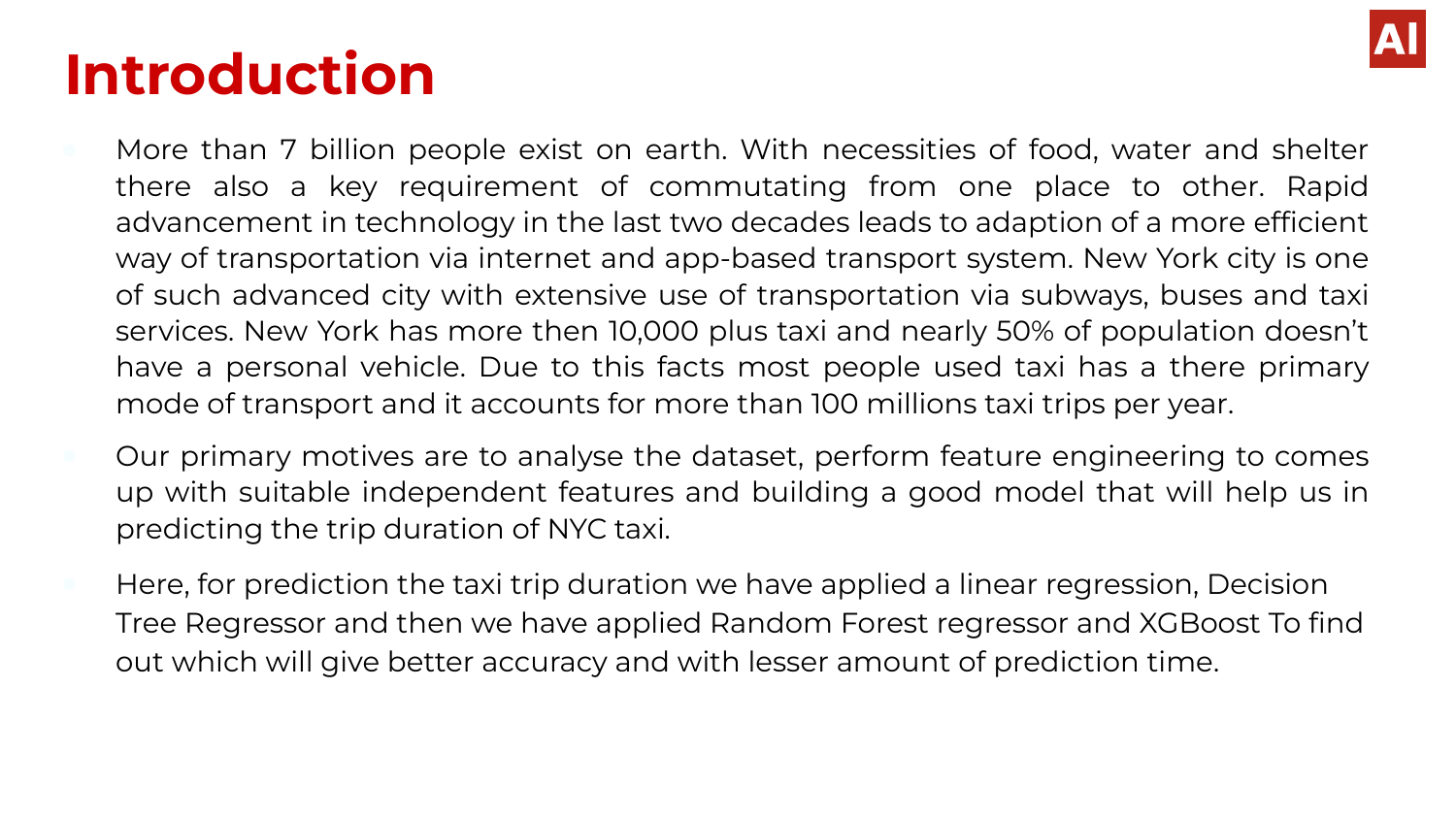

# Introduction
More than 7 billion people exist on earth. With necessities of food, water and shelter there also a key requirement of commutating from one place to other. Rapid advancement in technology in the last two decades leads to adaption of a more efficient way of transportation via internet and app-based transport system. New York city is one of such advanced city with extensive use of transportation via subways, buses and taxi services. New York has more then 10,000 plus taxi and nearly 50% of population doesn’t have a personal vehicle. Due to this facts most people used taxi has a there primary mode of transport and it accounts for more than 100 millions taxi trips per year.
Our primary motives are to analyse the dataset, perform feature engineering to comes up with suitable independent features and building a good model that will help us in predicting the trip duration of NYC taxi.
Here, for prediction the taxi trip duration we have applied a linear regression, Decision Tree Regressor and then we have applied Random Forest regressor and XGBoost To find out which will give better accuracy and with lesser amount of prediction time.